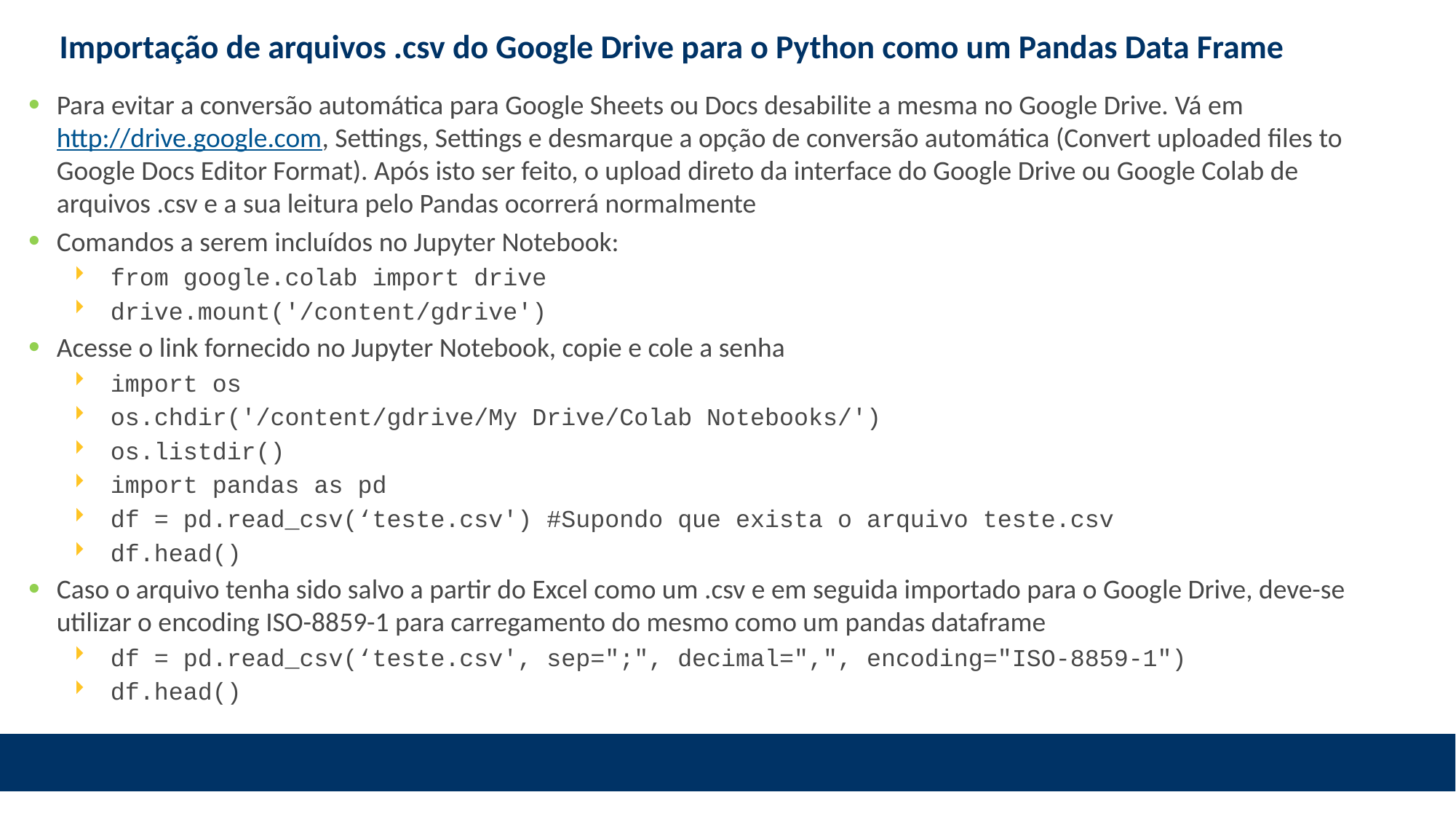

# Importação de arquivos .csv do Google Drive para o Python como um Pandas Data Frame
Para evitar a conversão automática para Google Sheets ou Docs desabilite a mesma no Google Drive. Vá em http://drive.google.com, Settings, Settings e desmarque a opção de conversão automática (Convert uploaded files to Google Docs Editor Format). Após isto ser feito, o upload direto da interface do Google Drive ou Google Colab de arquivos .csv e a sua leitura pelo Pandas ocorrerá normalmente
Comandos a serem incluídos no Jupyter Notebook:
from google.colab import drive
drive.mount('/content/gdrive')
Acesse o link fornecido no Jupyter Notebook, copie e cole a senha
import os
os.chdir('/content/gdrive/My Drive/Colab Notebooks/')
os.listdir()
import pandas as pd
df = pd.read_csv(‘teste.csv') #Supondo que exista o arquivo teste.csv
df.head()
Caso o arquivo tenha sido salvo a partir do Excel como um .csv e em seguida importado para o Google Drive, deve-se utilizar o encoding ISO-8859-1 para carregamento do mesmo como um pandas dataframe
df = pd.read_csv(‘teste.csv', sep=";", decimal=",", encoding="ISO-8859-1")
df.head()